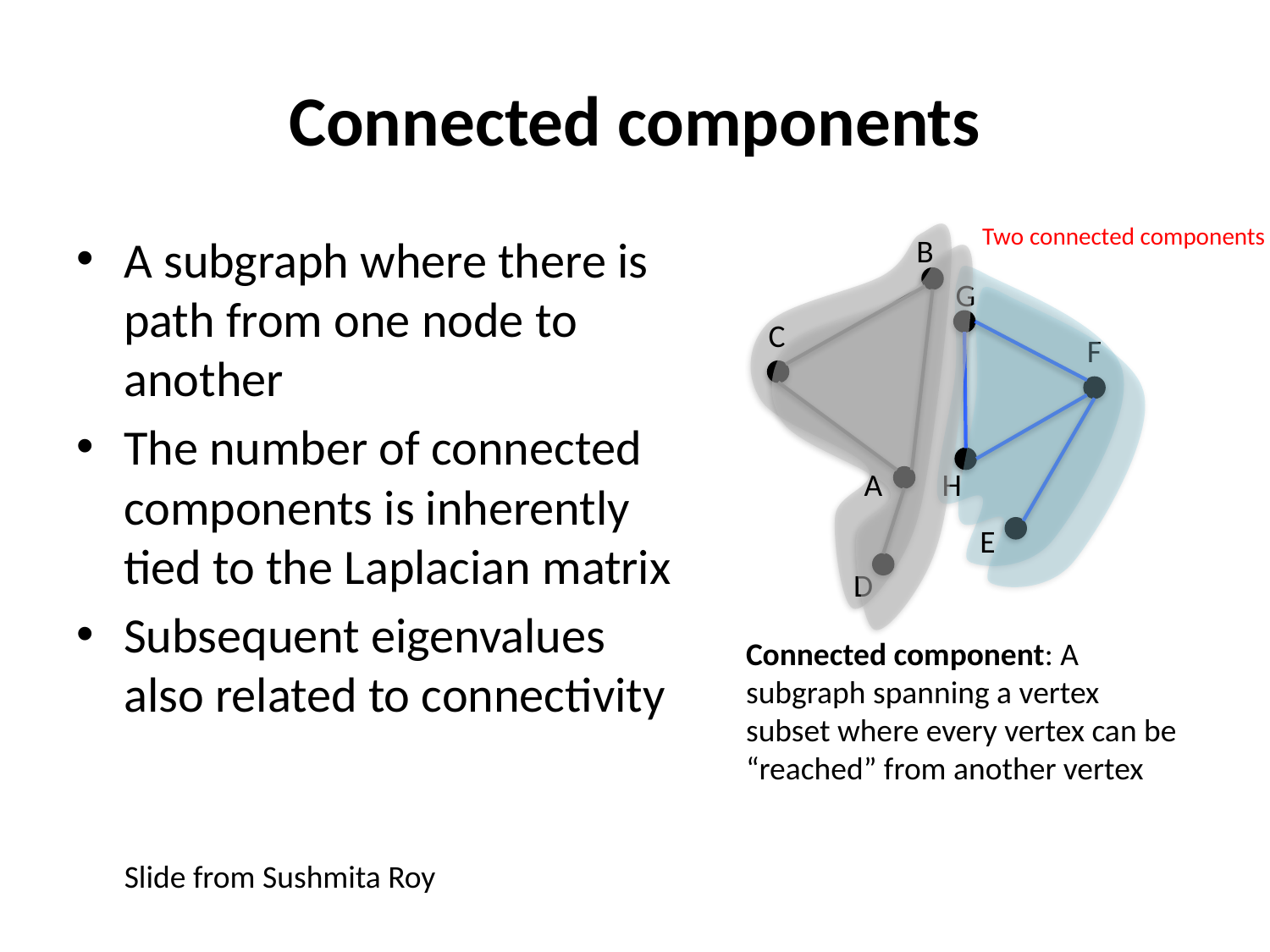

# Connected components
Two connected components
A subgraph where there is path from one node to another
The number of connected components is inherently tied to the Laplacian matrix
Subsequent eigenvalues also related to connectivity

B

G

C

F

H
A

E

D
Connected component: A subgraph spanning a vertex subset where every vertex can be “reached” from another vertex
Slide from Sushmita Roy